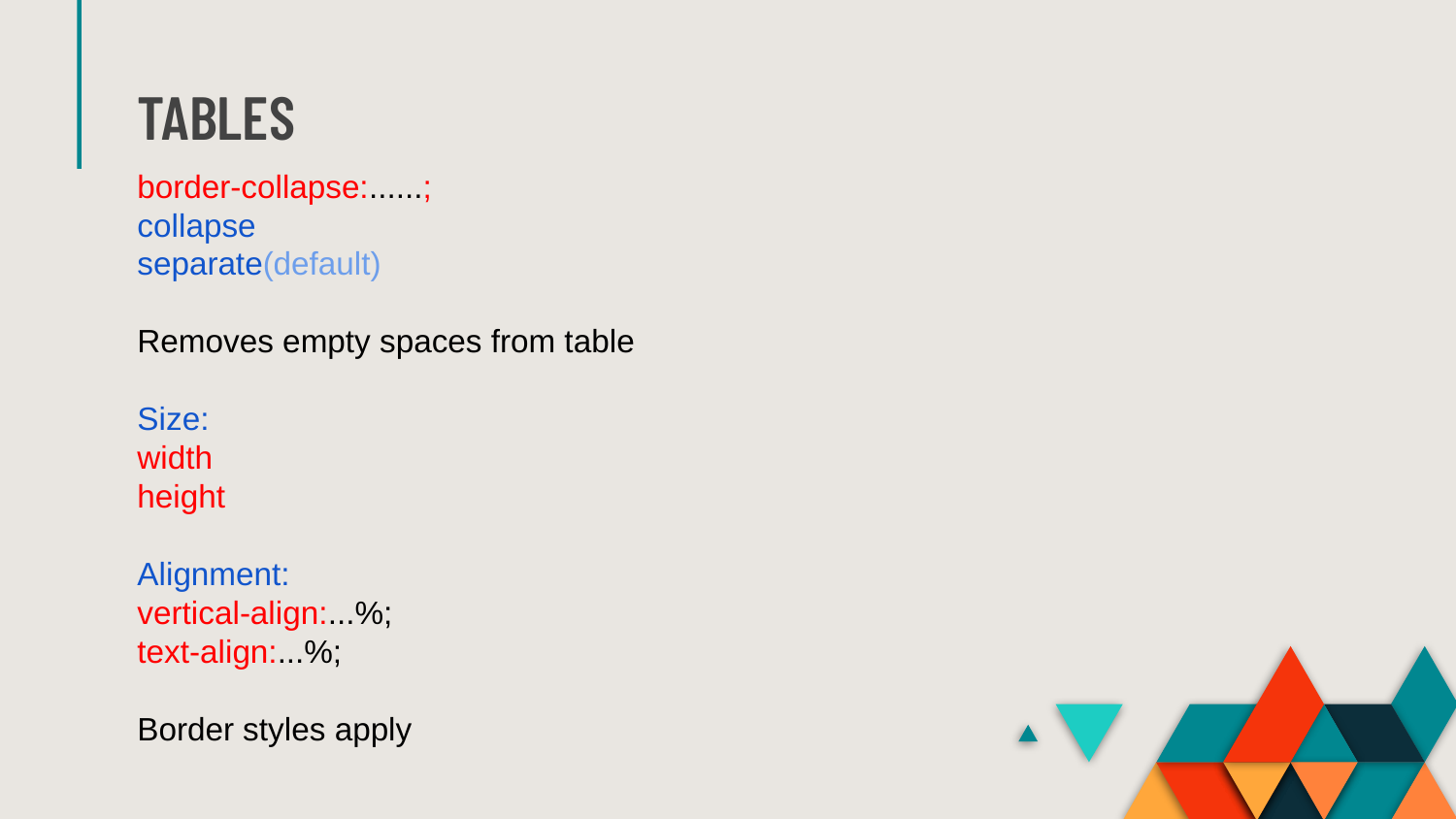

# TABLES
border-collapse:......;
collapse
separate(default)

Removes empty spaces from table

Size:
width
height

Alignment:
vertical-align:...%;
text-align:...%;

Border styles apply